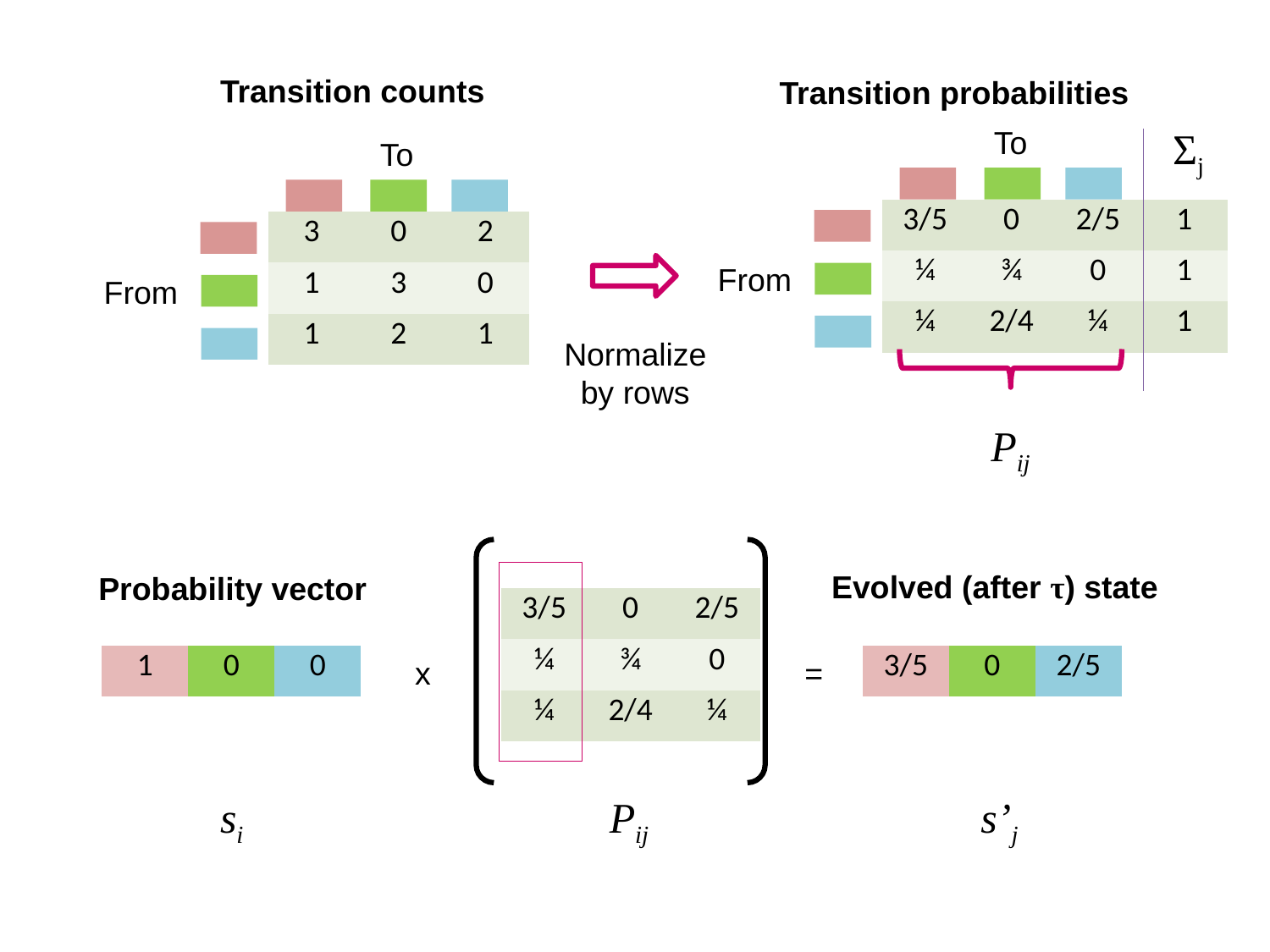

Transition counts
Transition probabilities
Σj
To

From

To

From

| 3/5 | 0 | 2/5 | 1 |
| --- | --- | --- | --- |
| ¼ | ¾ | 0 | 1 |
| ¼ | 2/4 | ¼ | 1 |
| 3 | 0 | 2 |
| --- | --- | --- |
| 1 | 3 | 0 |
| 1 | 2 | 1 |

Normalize
by rows
Pij

Evolved (after τ) state
Probability vector

| 3/5 | 0 | 2/5 |
| --- | --- | --- |
| ¼ | ¾ | 0 |
| ¼ | 2/4 | ¼ |
| 1 | 0 | 0 |
| --- | --- | --- |
| 3/5 | 0 | 2/5 |
| --- | --- | --- |
x
=
si
Pij
s’j